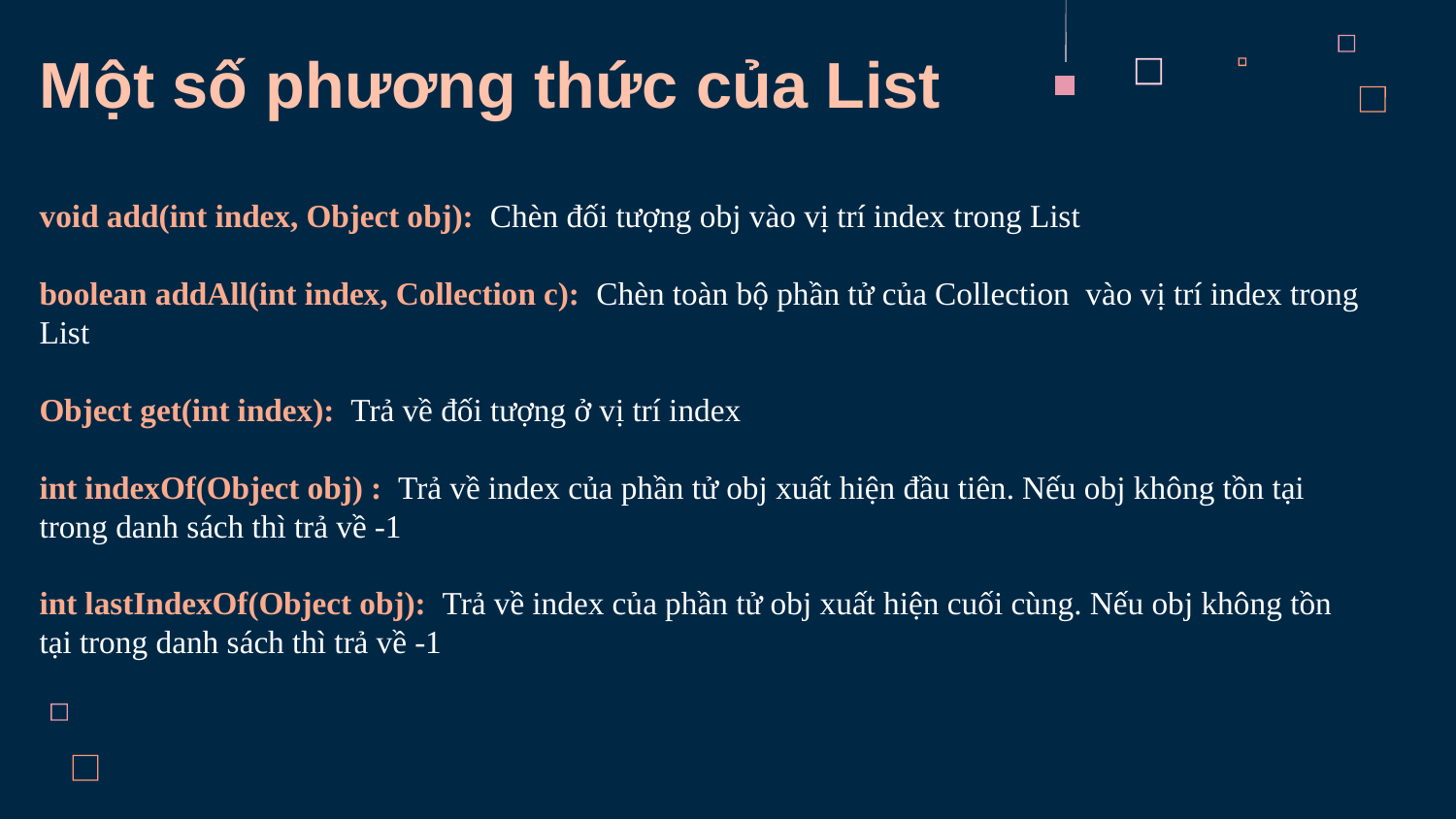

Một số phương thức của List
void add(int index, Object obj):  Chèn đối tượng obj vào vị trí index trong List

boolean addAll(int index, Collection c):  Chèn toàn bộ phần tử của Collection  vào vị trí index trong List

Object get(int index):  Trả về đối tượng ở vị trí index

int indexOf(Object obj) :  Trả về index của phần tử obj xuất hiện đầu tiên. Nếu obj không tồn tại trong danh sách thì trả về -1

int lastIndexOf(Object obj):  Trả về index của phần tử obj xuất hiện cuối cùng. Nếu obj không tồn tại trong danh sách thì trả về -1